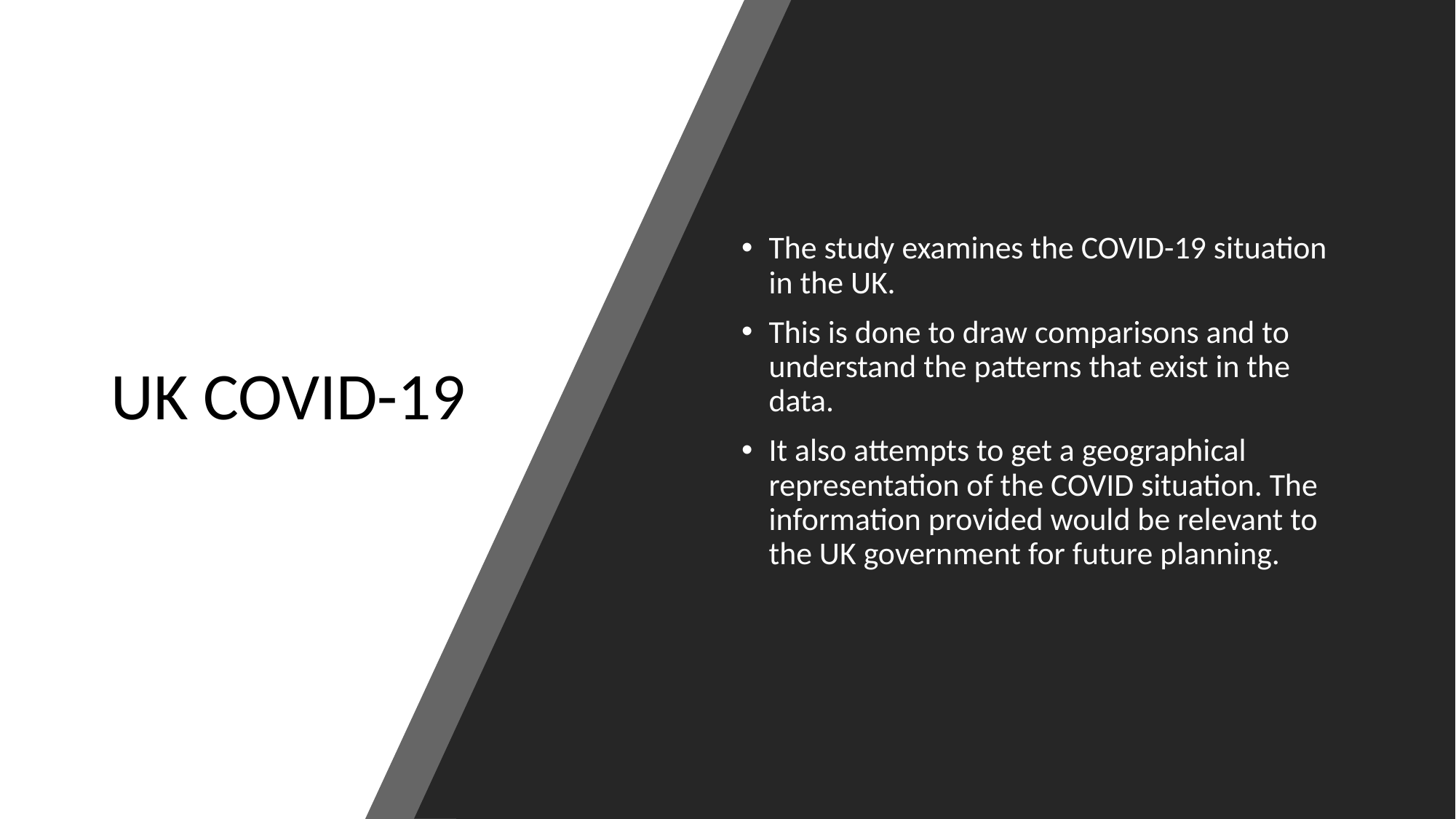

# UK COVID-19
The study examines the COVID-19 situation in the UK.
This is done to draw comparisons and to understand the patterns that exist in the data.
It also attempts to get a geographical representation of the COVID situation. The information provided would be relevant to the UK government for future planning.